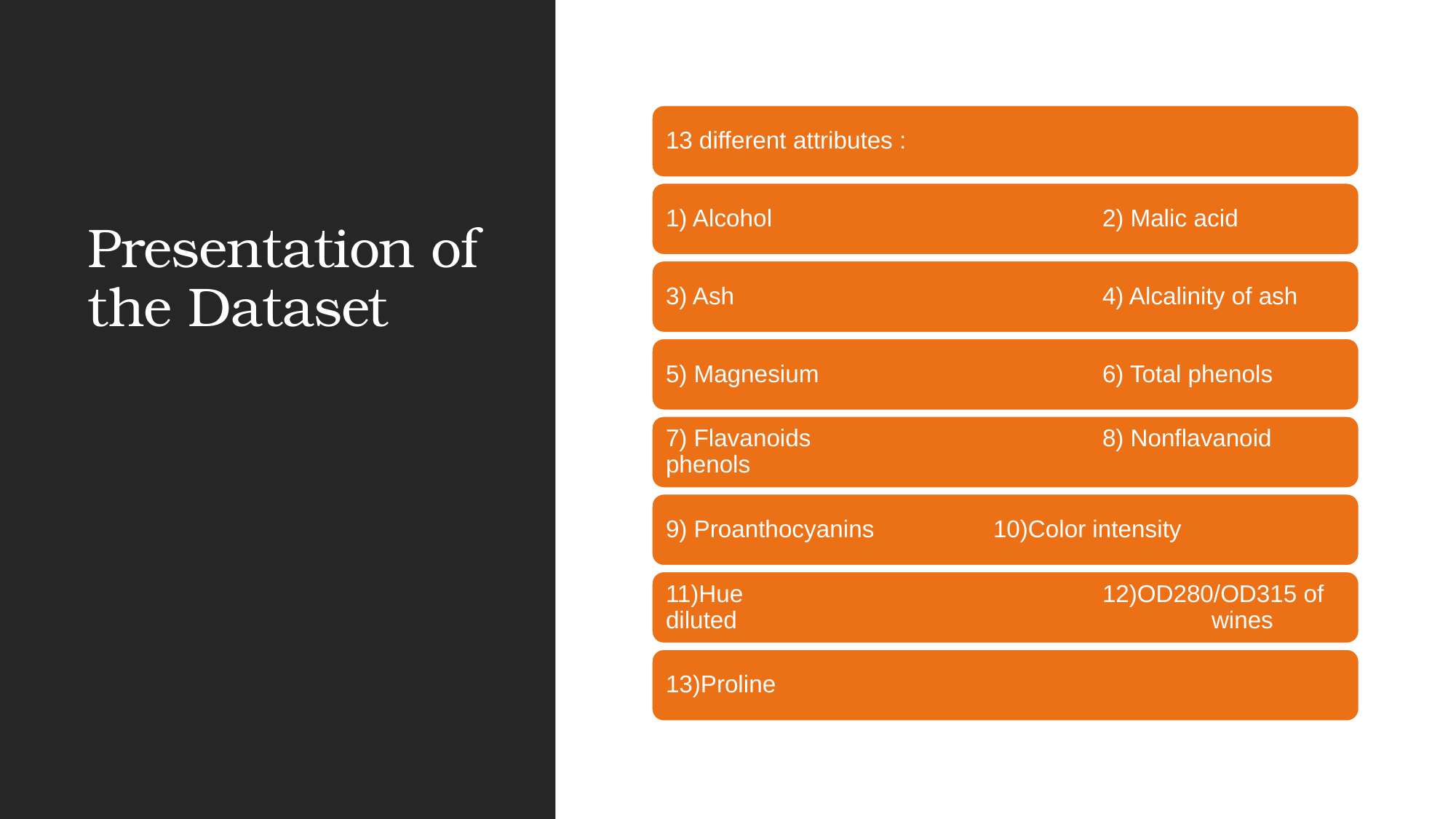

# Presentation of the Dataset
13 different attributes :
1) Alcohol 			2) Malic acid
3) Ash				4) Alcalinity of ash
5) Magnesium 			6) Total phenols
7) Flavanoids			8) Nonflavanoid phenols
9) Proanthocyanins		10)Color intensity
11)Hue				12)OD280/OD315 of diluted 					wines
13)Proline